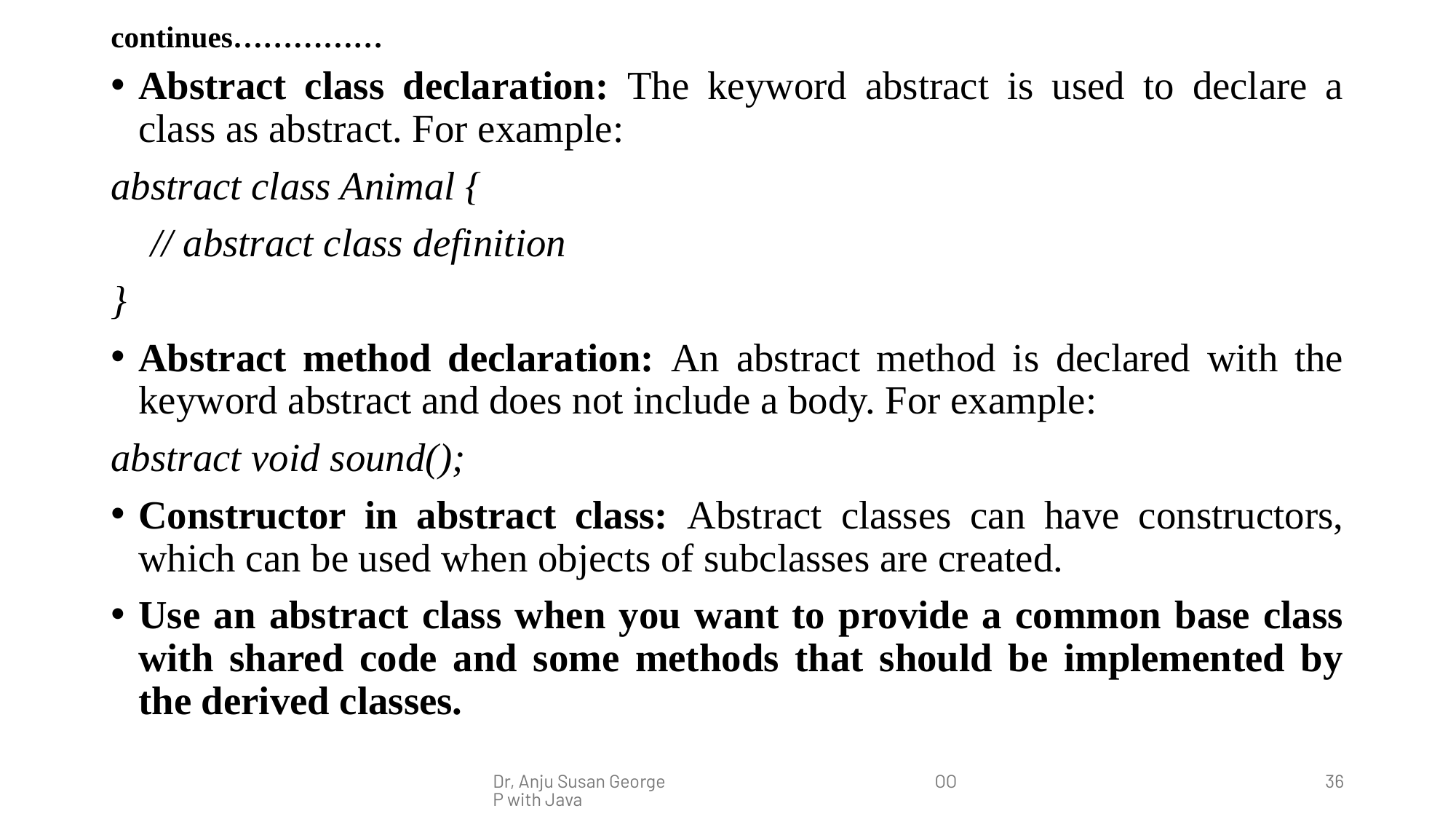

# continues……………
Abstract class declaration: The keyword abstract is used to declare a class as abstract. For example:
abstract class Animal {
    // abstract class definition
}
Abstract method declaration: An abstract method is declared with the keyword abstract and does not include a body. For example:
abstract void sound();
Constructor in abstract class: Abstract classes can have constructors, which can be used when objects of subclasses are created.
Use an abstract class when you want to provide a common base class with shared code and some methods that should be implemented by the derived classes.
Dr, Anju Susan George                                                                          OOP with Java
36